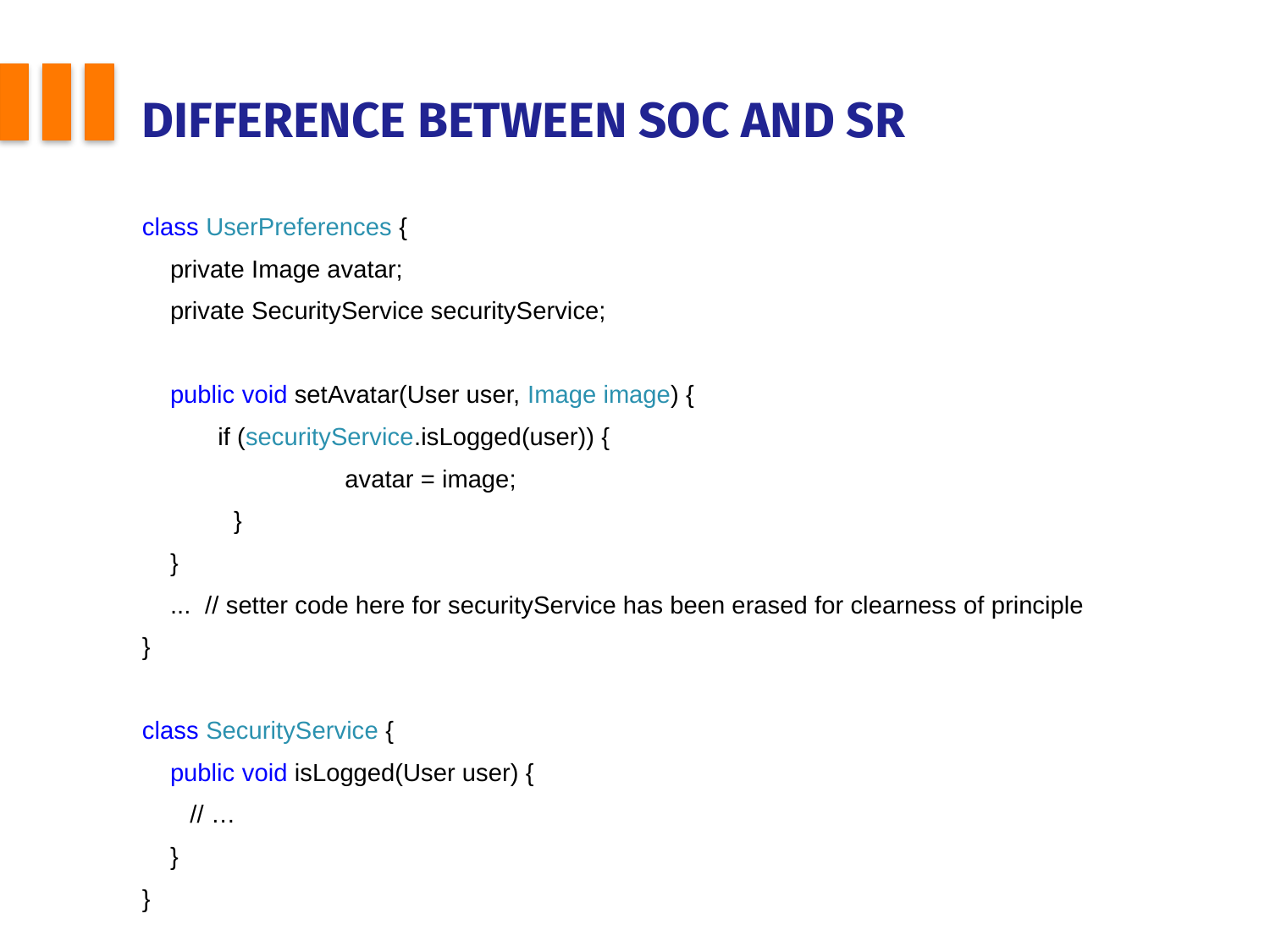

# Difference between SoC and SR
class UserPreferences {
    private Image avatar;
    private SecurityService securityService;

    public void setAvatar(User user, Image image) {
	    if (securityService.isLogged(user)) {
	    avatar = image;
    }
    }
    ...  // setter code here for securityService has been erased for clearness of principle
}

class SecurityService {
    public void isLogged(User user) {
	// …
    }
}